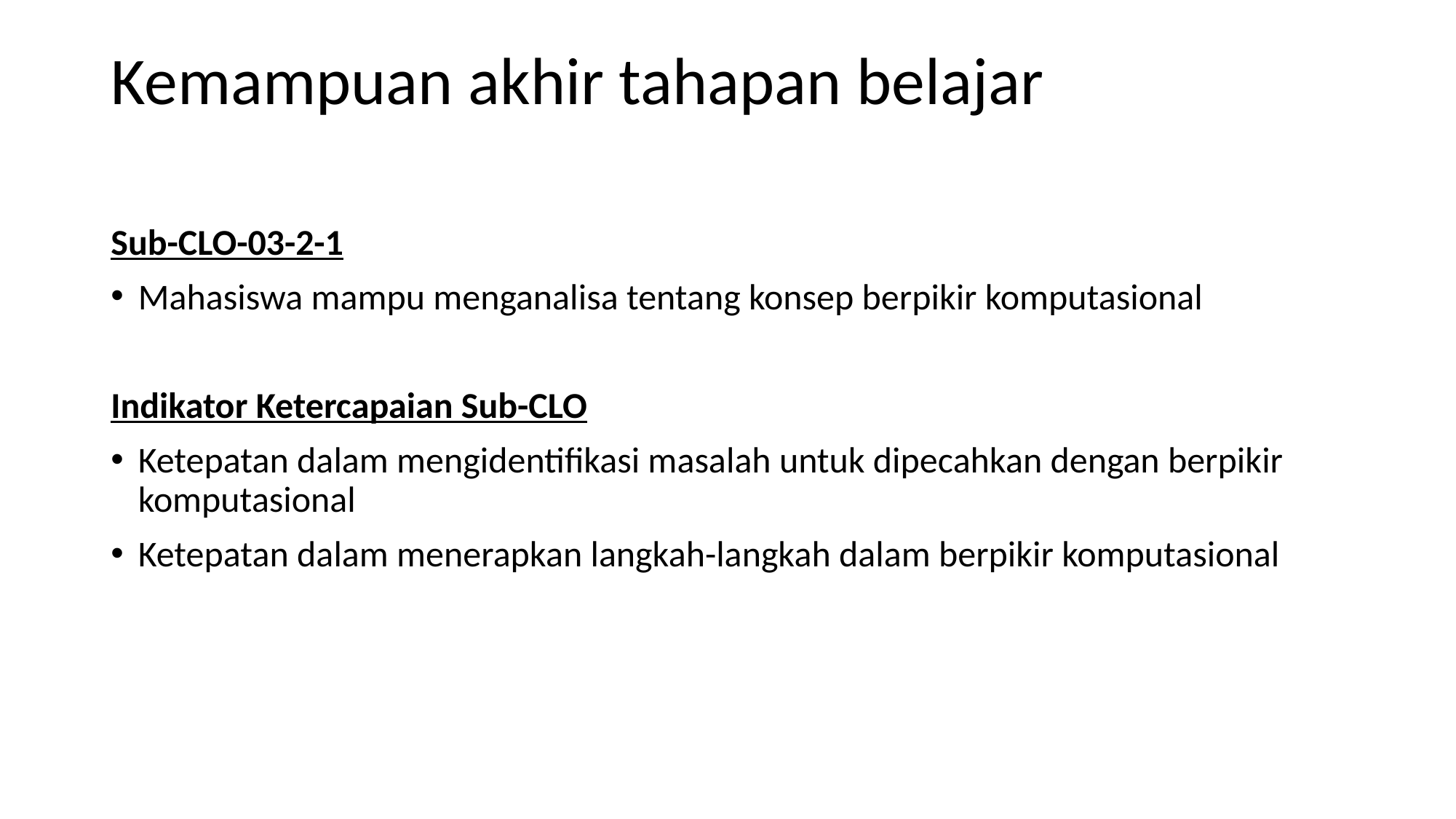

# Kemampuan akhir tahapan belajar
Sub-CLO-03-2-1
Mahasiswa mampu menganalisa tentang konsep berpikir komputasional

Indikator Ketercapaian Sub-CLO
Ketepatan dalam mengidentifikasi masalah untuk dipecahkan dengan berpikir komputasional
Ketepatan dalam menerapkan langkah-langkah dalam berpikir komputasional